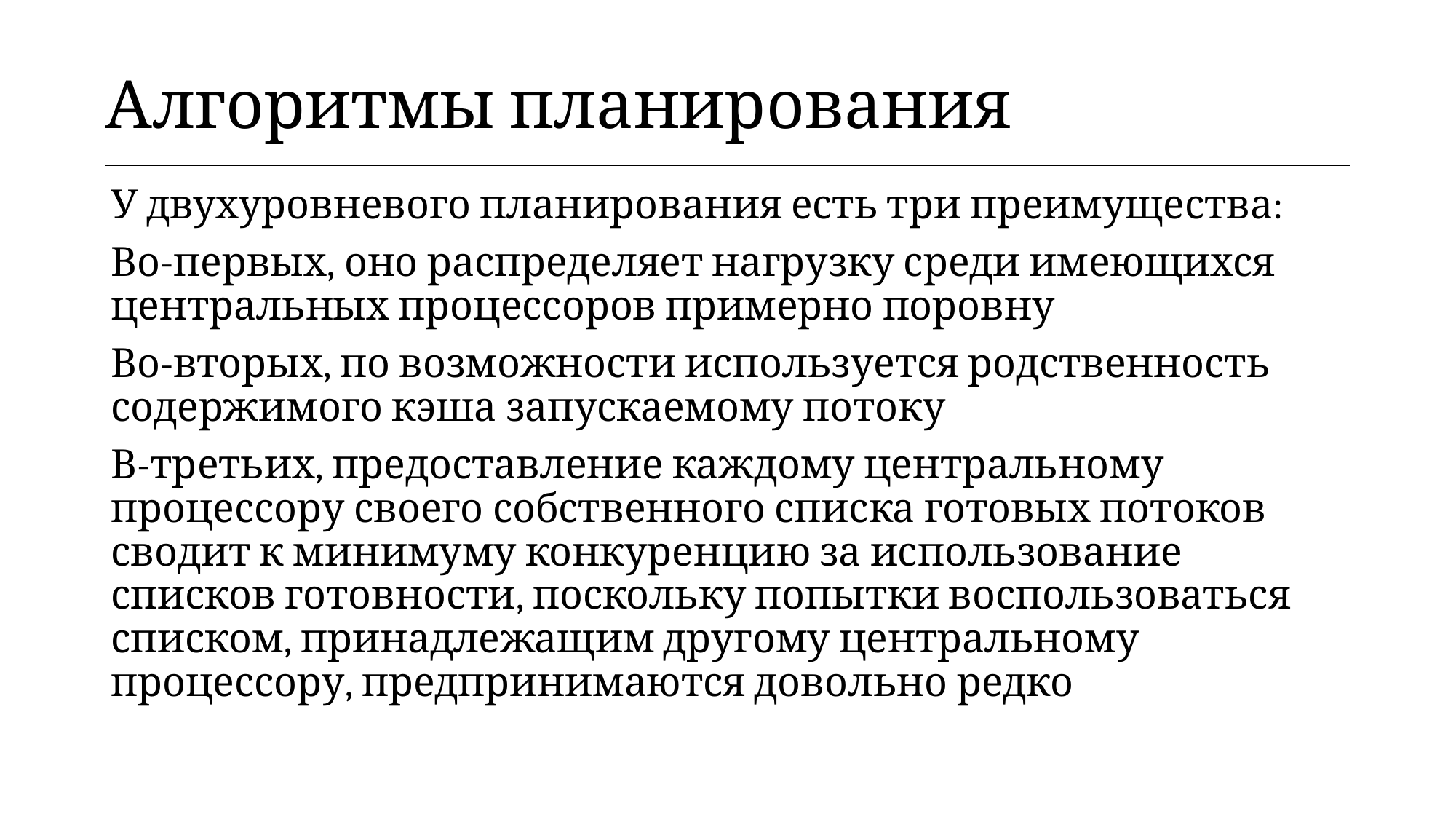

| Алгоритмы планирования |
| --- |
У двухуровневого планирования есть три преимущества:
Во-первых, оно распределяет нагрузку среди имеющихся центральных процессоров примерно поровну
Во-вторых, по возможности используется родственность содержимого кэша запускаемому потоку
В-третьих, предоставление каждому центральному процессору своего собственного списка готовых потоков сводит к минимуму конкуренцию за использование списков готовности, поскольку попытки воспользоваться списком, принадлежащим другому центральному процессору, предпринимаются довольно редко